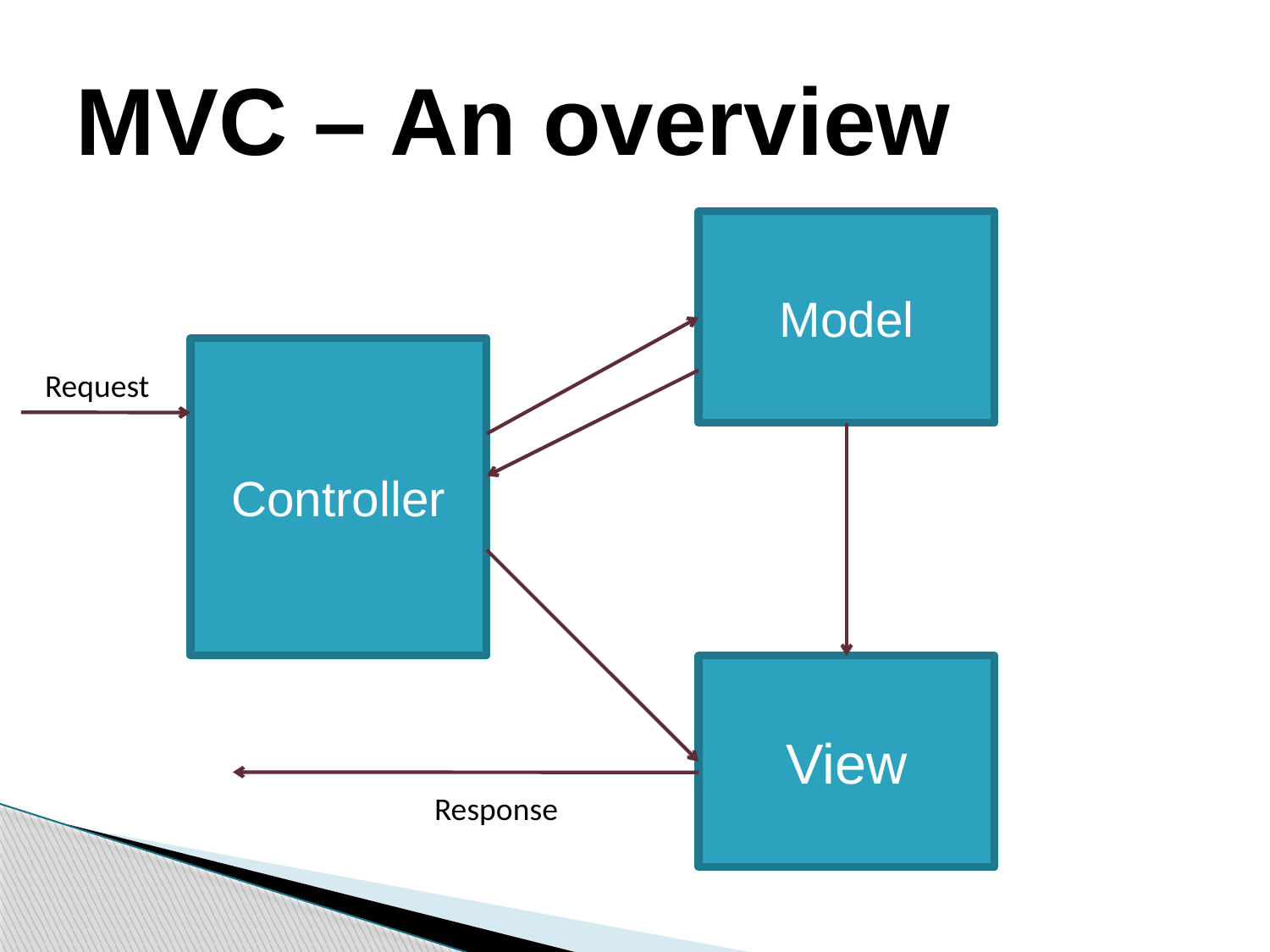

# MVC – An overview
Model
Controller
Request
View
Response